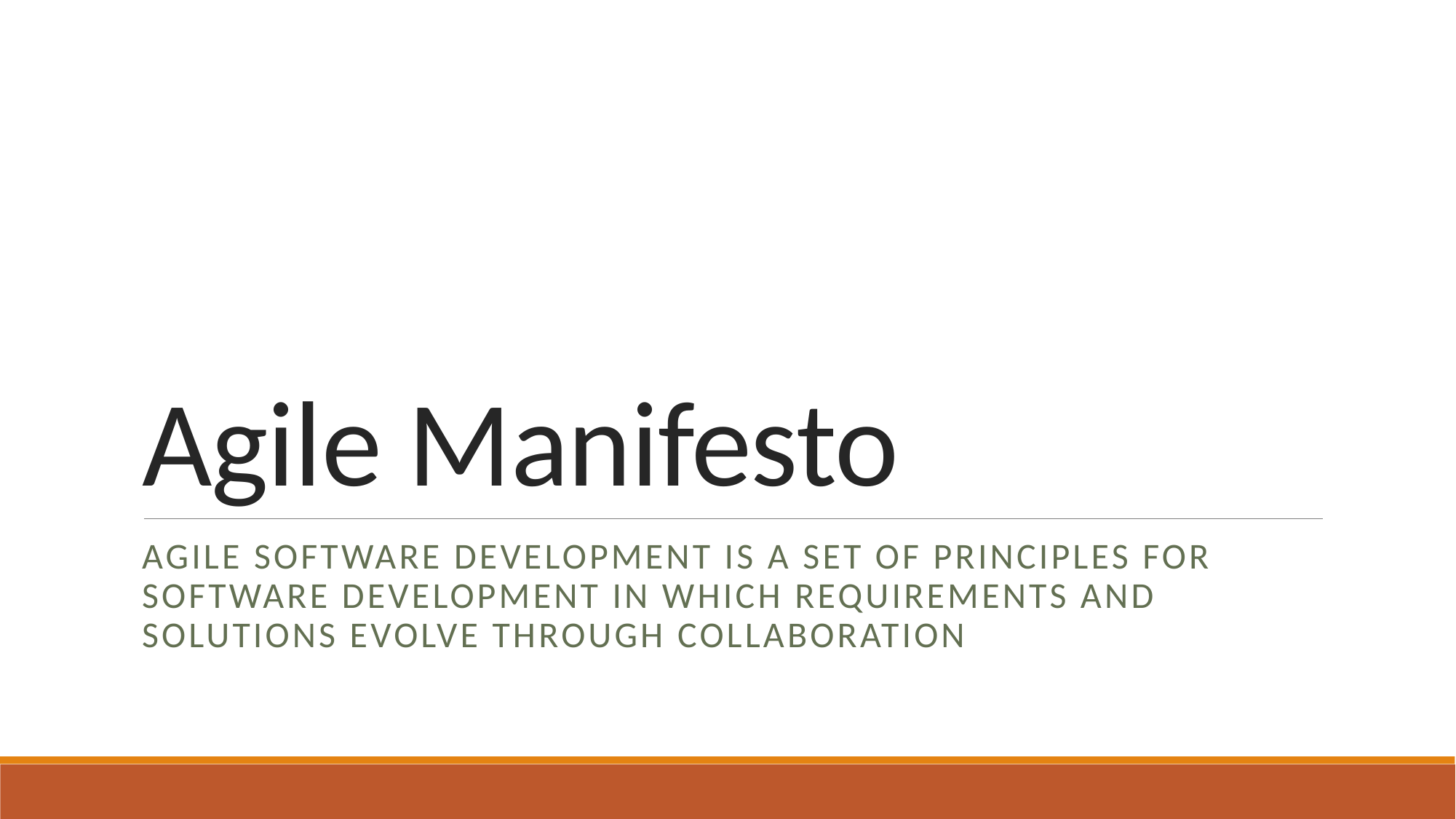

# Agile Manifesto
Agile software development is a set of principles for software development in which requirements and solutions evolve through collaboration